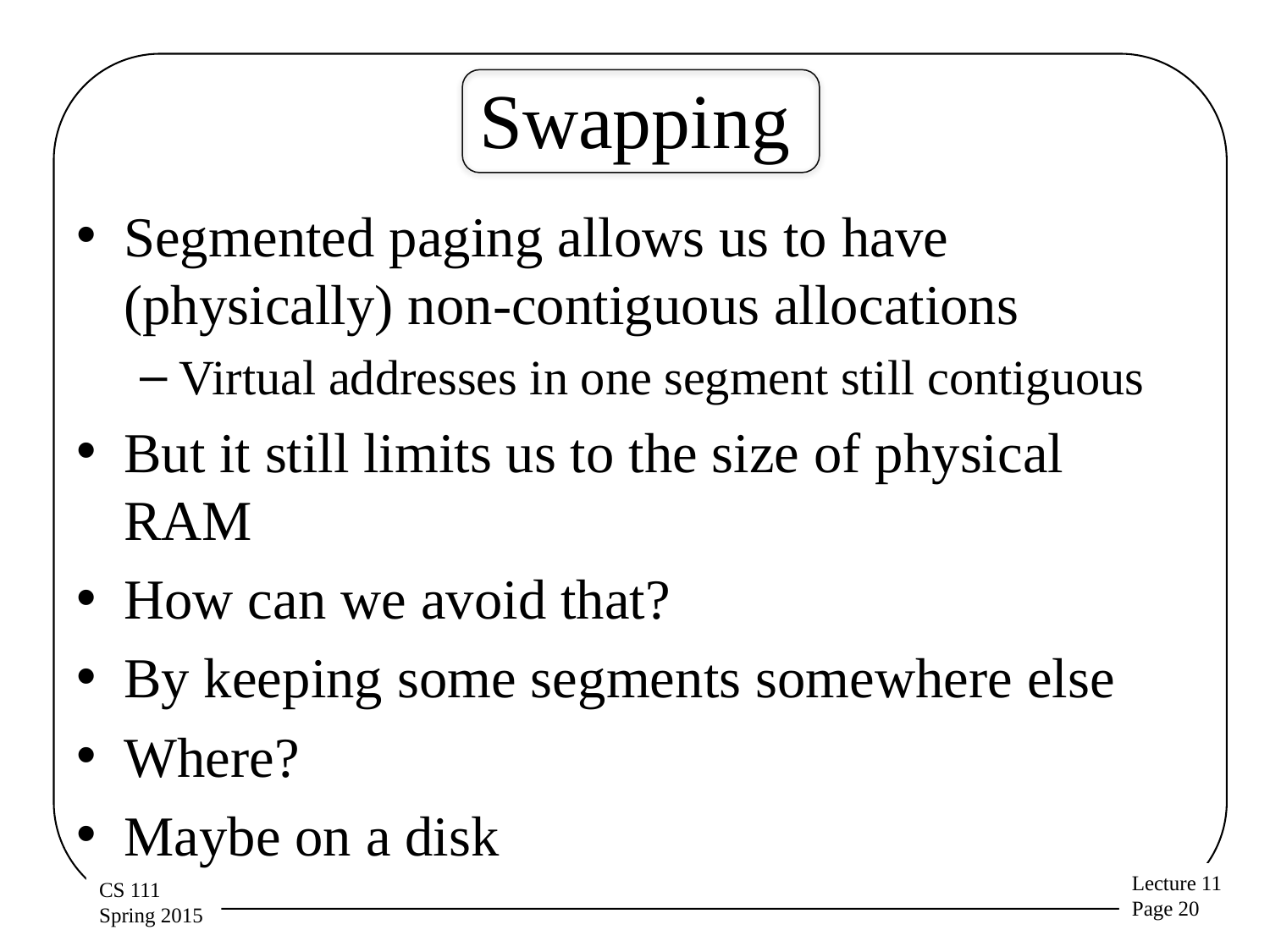

# Swapping

Segmented paging allows us to have (physically) non-contiguous allocations
Virtual addresses in one segment still contiguous
But it still limits us to the size of physical RAM
How can we avoid that?
By keeping some segments somewhere else
Where?
Maybe on a disk